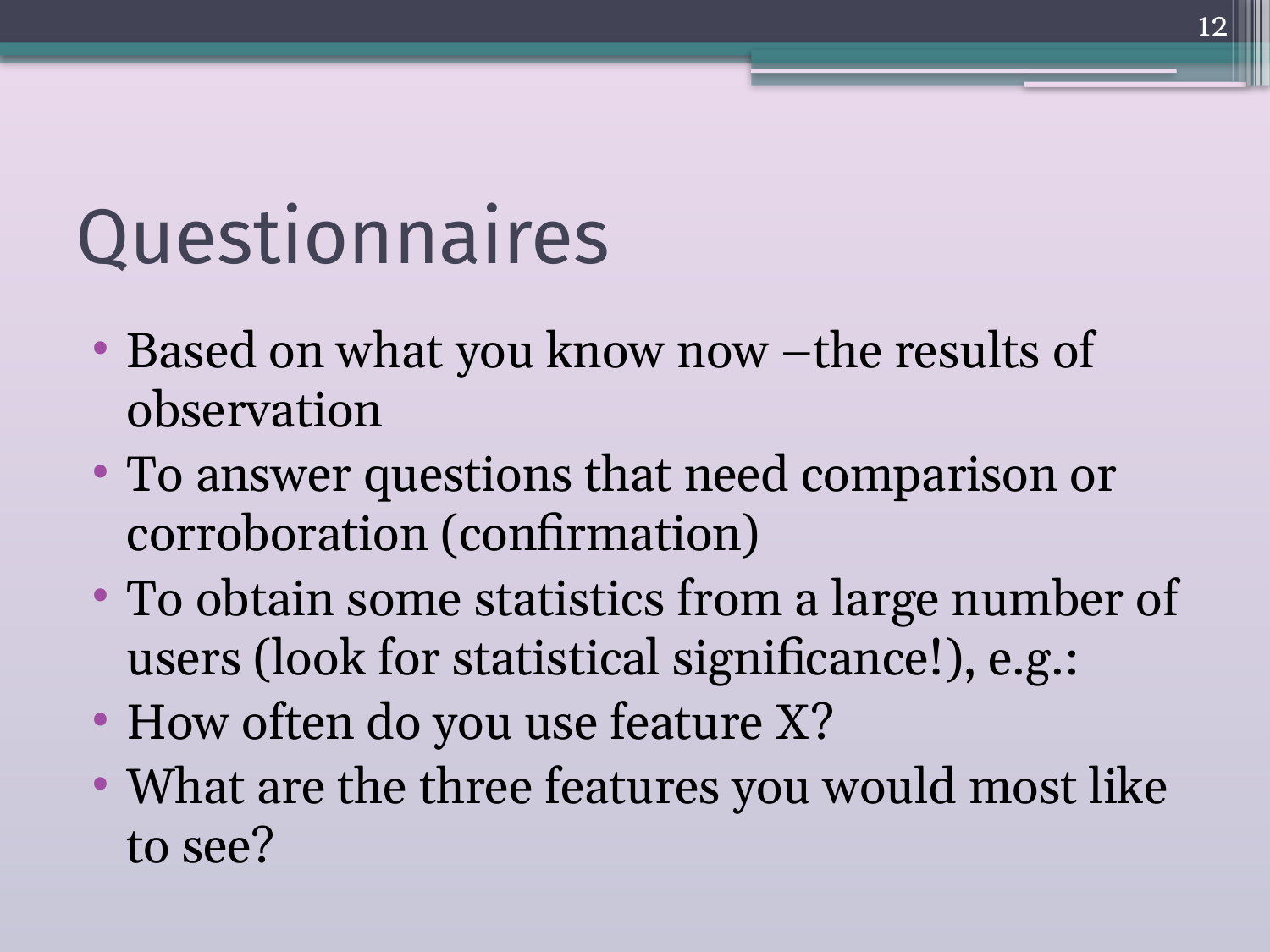

12
# Questionnaires
Based on what you know now –the results of observation
To answer questions that need comparison or corroboration (confirmation)
To obtain some statistics from a large number of users (look for statistical significance!), e.g.:
How often do you use feature X?
What are the three features you would most like to see?